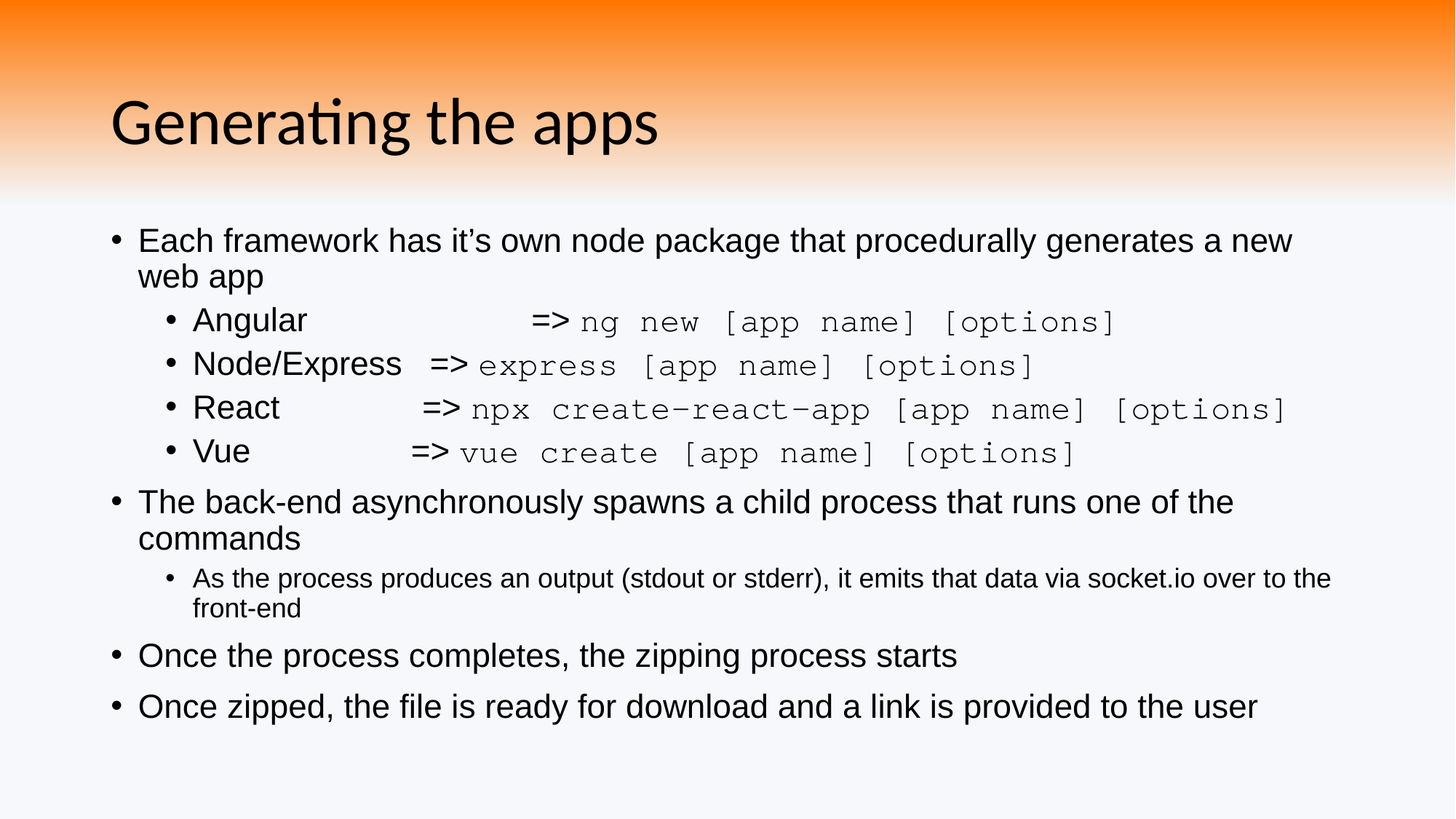

# Generating the apps
Each framework has it’s own node package that procedurally generates a new web app
Angular 	             => ng new [app name] [options]
Node/Express   => express [app name] [options]
React 	             => npx create-react-app [app name] [options]
Vue 		=> vue create [app name] [options]
The back-end asynchronously spawns a child process that runs one of the commands
As the process produces an output (stdout or stderr), it emits that data via socket.io over to the front-end
Once the process completes, the zipping process starts
Once zipped, the file is ready for download and a link is provided to the user